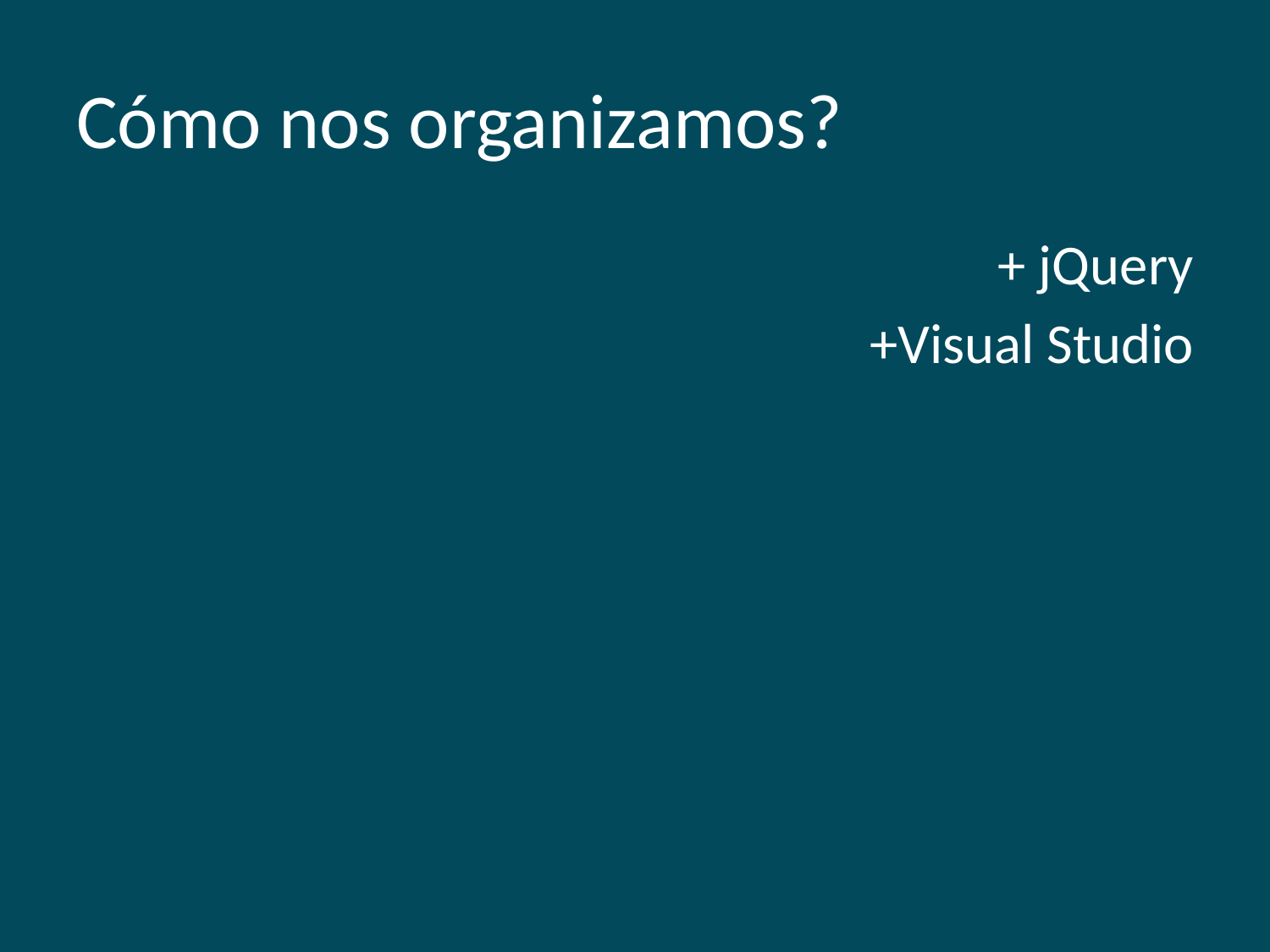

# Cómo nos organizamos?
+ jQuery
+Visual Studio